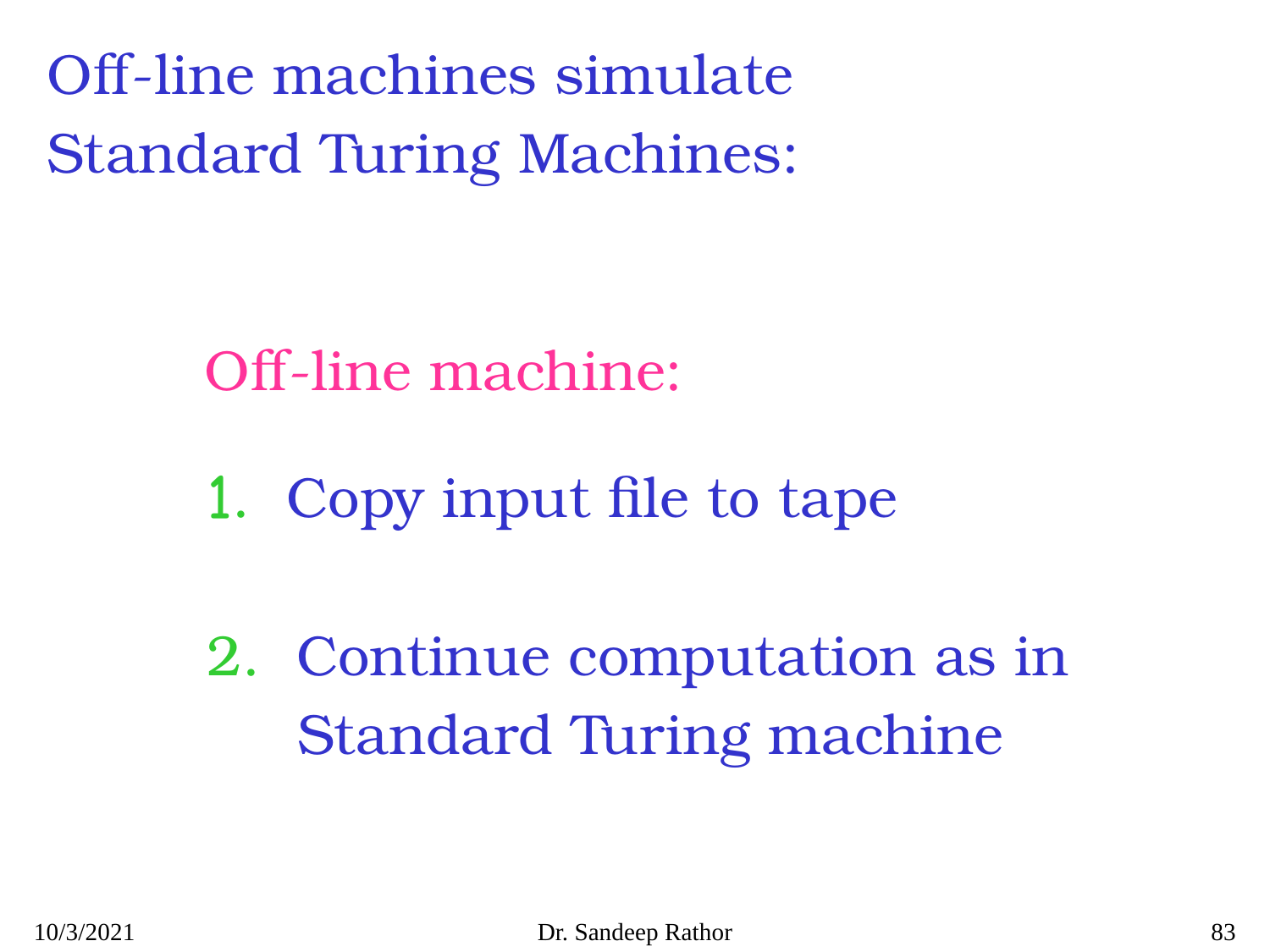

Off-line machines simulate
Standard Turing Machines:
Off-line machine:
1.  Copy input file to tape

2.  Continue computation as in
     Standard Turing machine
10/3/2021
Dr. Sandeep Rathor
83